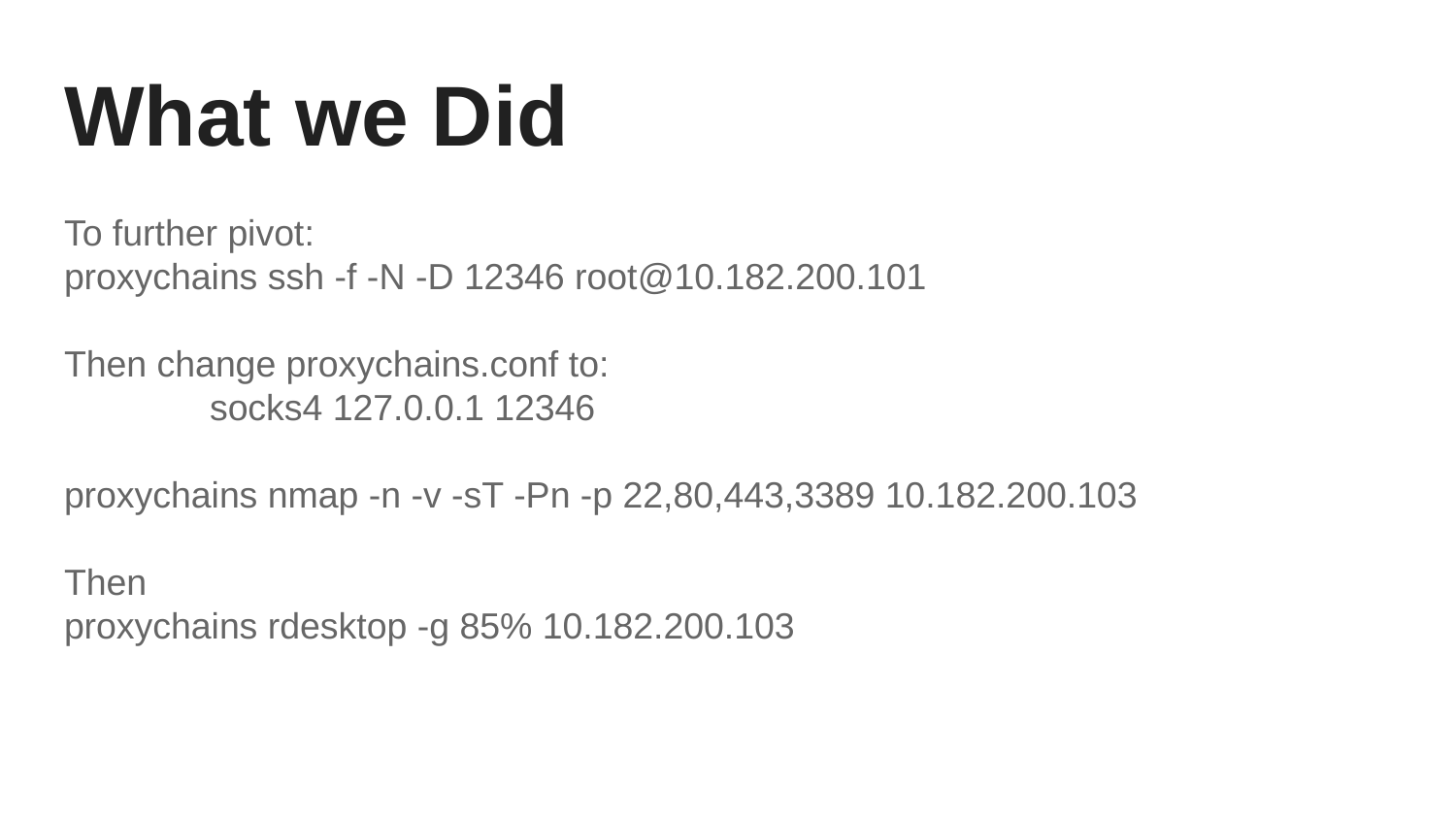

# What we Did
To further pivot:
proxychains ssh -f -N -D 12346 root@10.182.200.101

Then change proxychains.conf to:
	socks4 127.0.0.1 12346

proxychains nmap -n -v -sT -Pn -p 22,80,443,3389 10.182.200.103

Then
proxychains rdesktop -g 85% 10.182.200.103